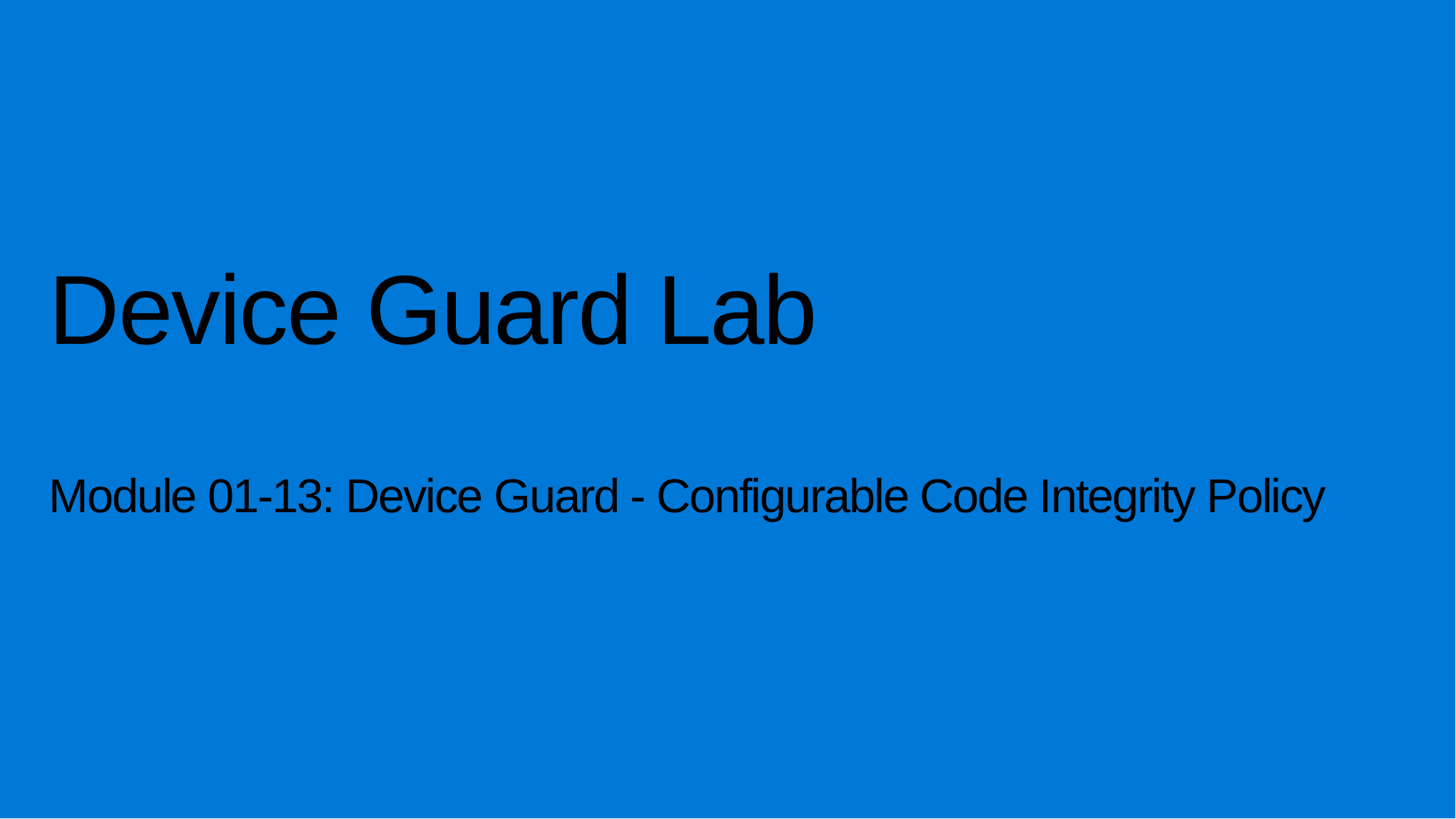

# Device Guard Lab Module 01-13: Device Guard - Configurable Code Integrity Policy